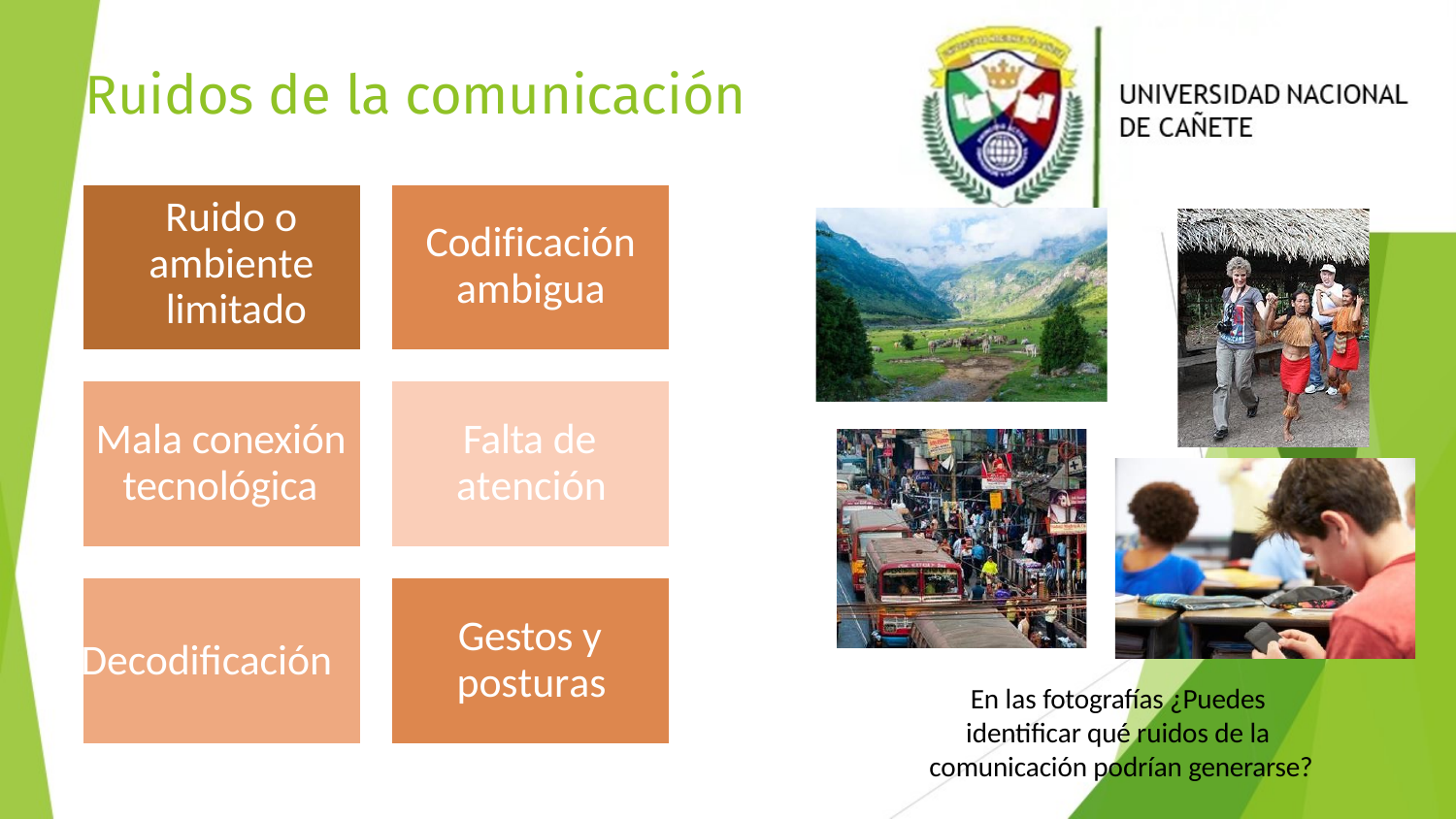

# Ruidos de la comunicación

Ruido o  ambiente  limitado
Codificación  ambigua

Mala conexión  tecnológica
Falta de  atención

Decodificación
Gestos y  posturas
En las fotografías ¿Puedes  identificar qué ruidos de la  comunicación podrían generarse?